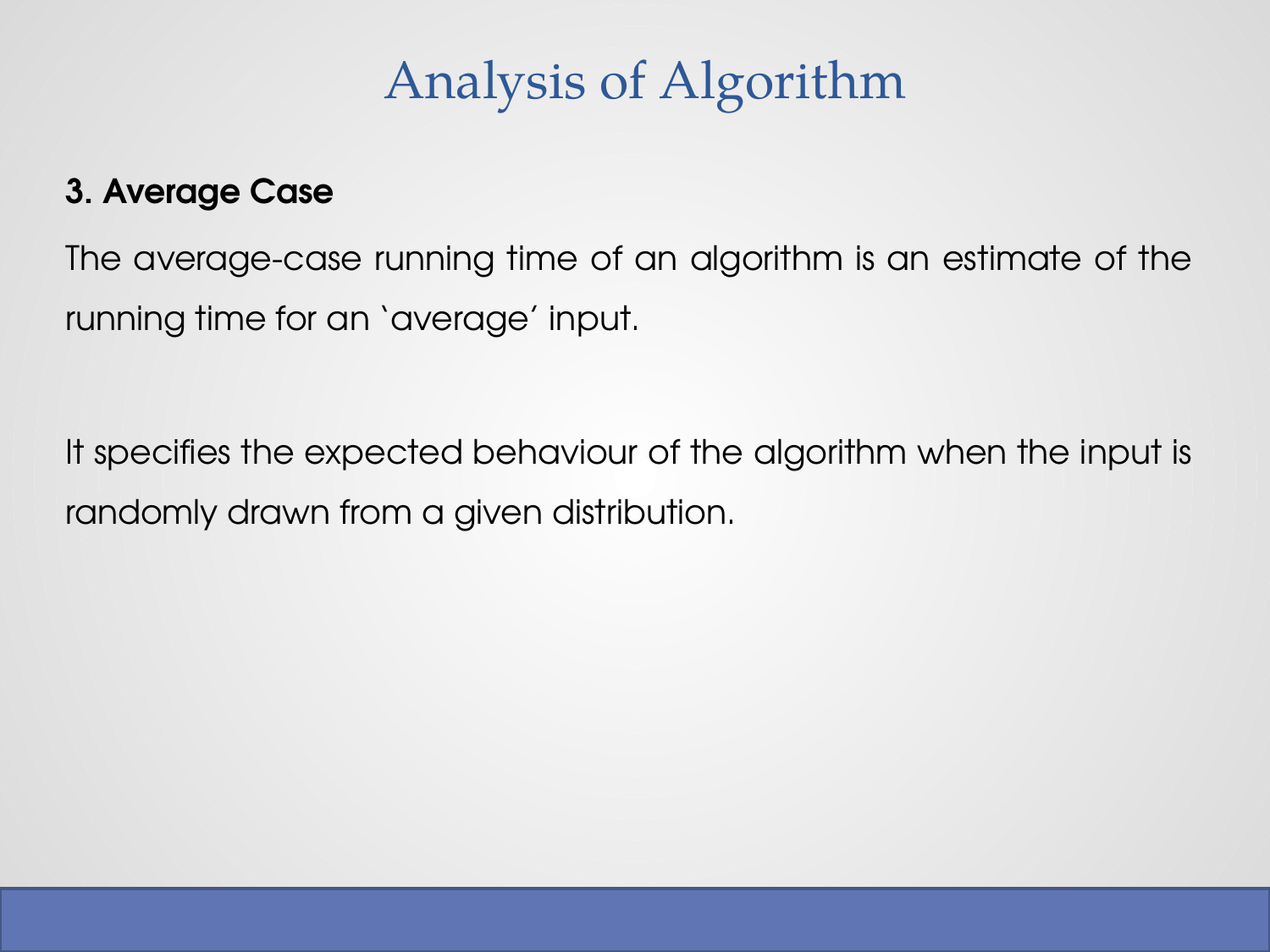

# Analysis of Algorithm
3. Average Case
The average-case running time of an algorithm is an estimate of the running time for an ‘average’ input.

It specifies the expected behaviour of the algorithm when the input is randomly drawn from a given distribution.